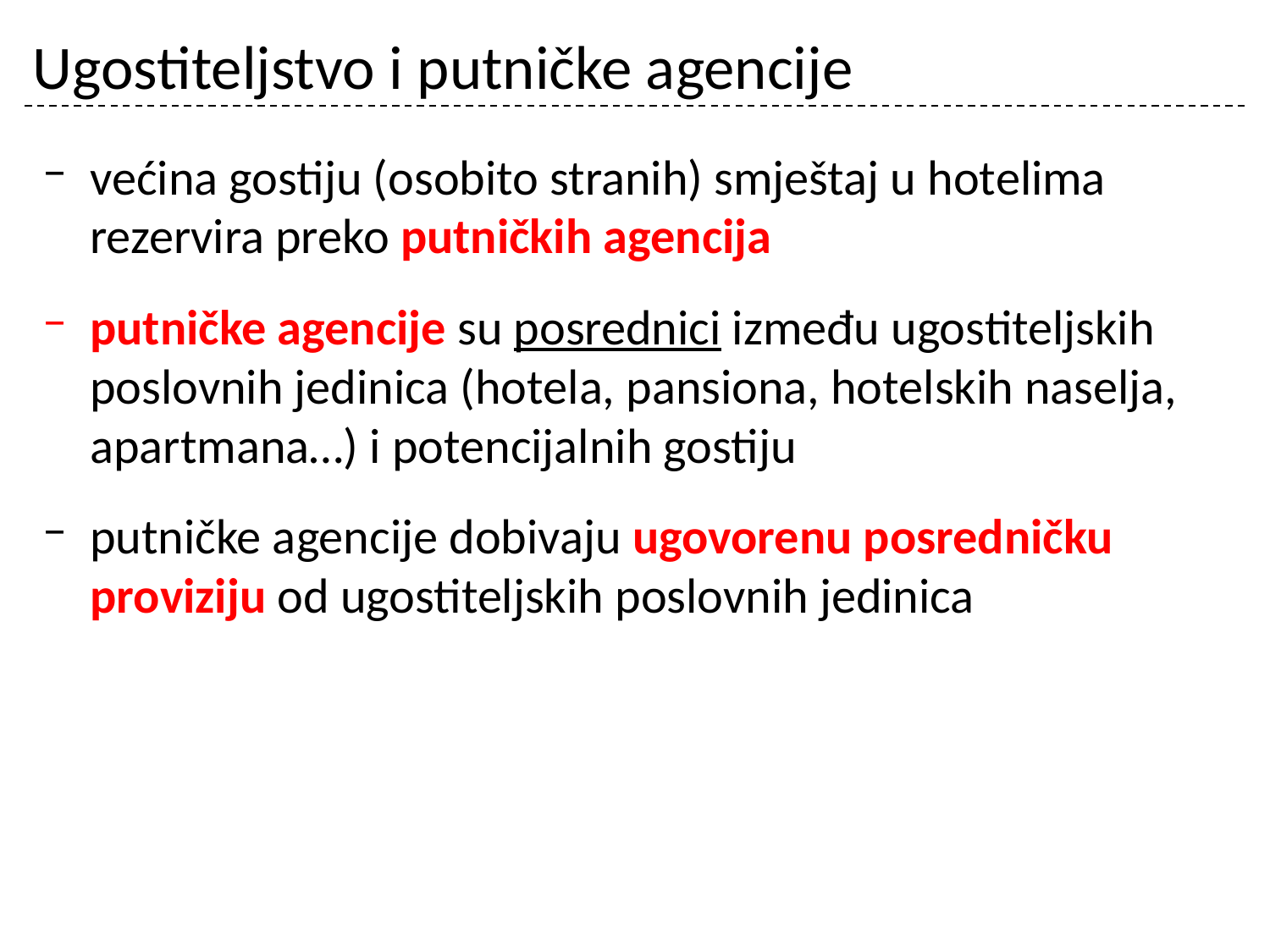

# Ugostiteljstvo i putničke agencije
većina gostiju (osobito stranih) smještaj u hotelima rezervira preko putničkih agencija
putničke agencije su posrednici između ugostiteljskih poslovnih jedinica (hotela, pansiona, hotelskih naselja, apartmana…) i potencijalnih gostiju
putničke agencije dobivaju ugovorenu posredničku proviziju od ugostiteljskih poslovnih jedinica